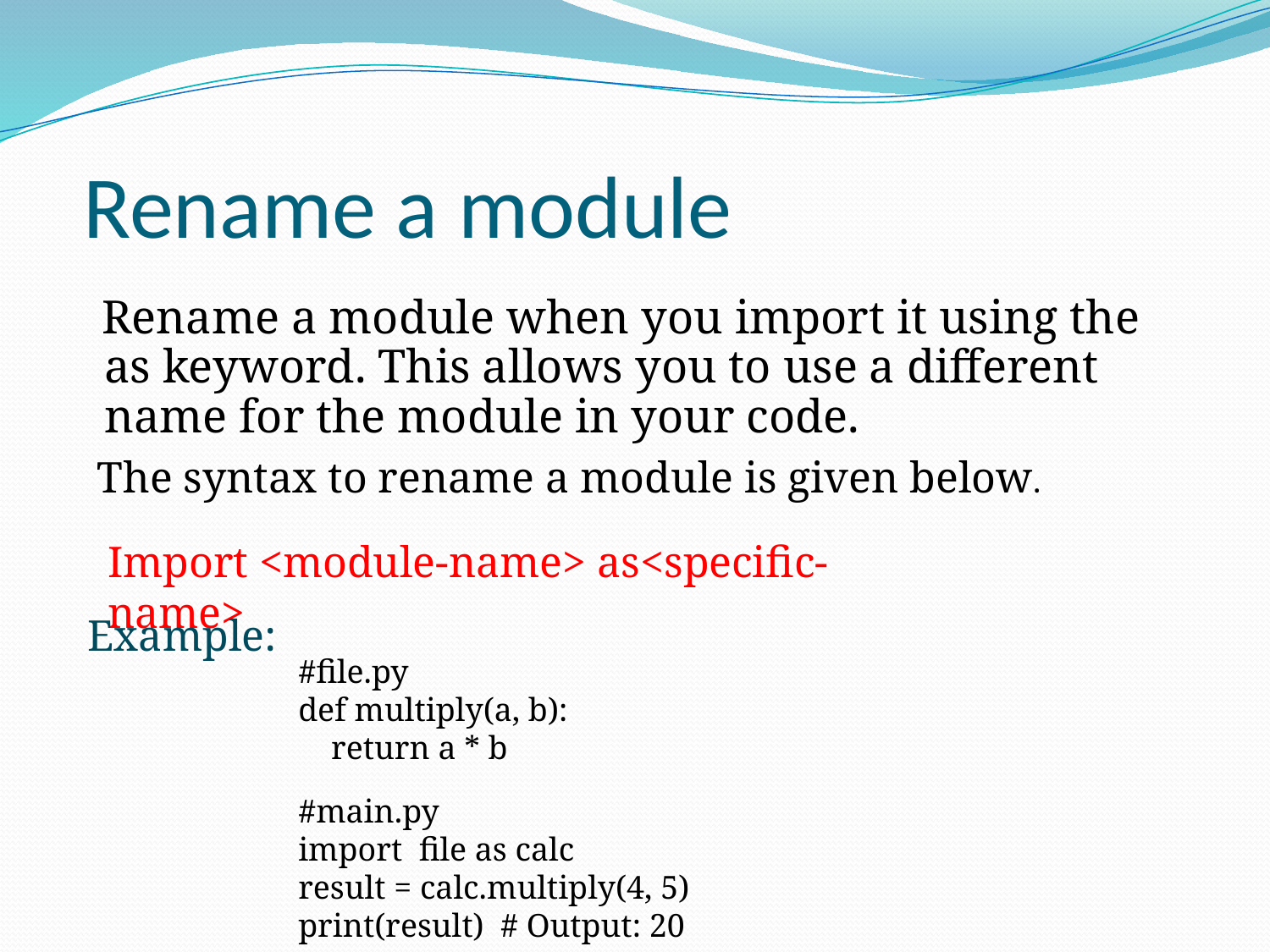

# Rename a module
   Rename a module when you import it using the as keyword. This allows you to use a different name for the module in your code.
The syntax to rename a module is given below.
Import <module-name> as<specific-name>
Example:
#file.py
def multiply(a, b):
    return a * b
#main.py
import  file as calc
result = calc.multiply(4, 5)
print(result)  # Output: 20